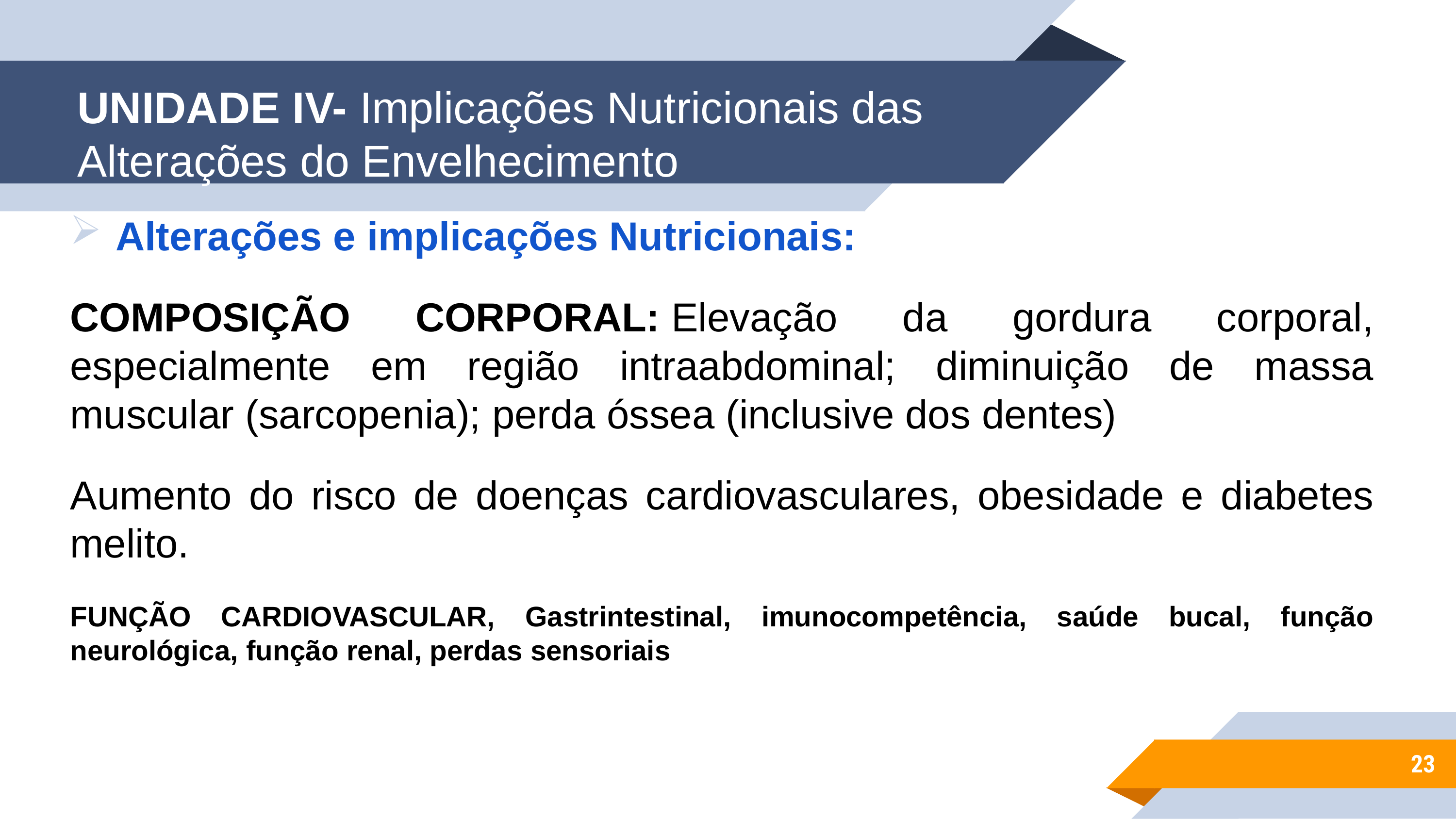

# UNIDADE IV- Implicações Nutricionais das Alterações do Envelhecimento
Alterações e implicações Nutricionais:
COMPOSIÇÃO CORPORAL: Elevação da gordura corporal, especialmente em região intraabdominal; diminuição de massa muscular (sarcopenia); perda óssea (inclusive dos dentes)
Aumento do risco de doenças cardiovasculares, obesidade e diabetes melito.
FUNÇÃO CARDIOVASCULAR, Gastrintestinal, imunocompetência, saúde bucal, função neurológica, função renal, perdas sensoriais
23